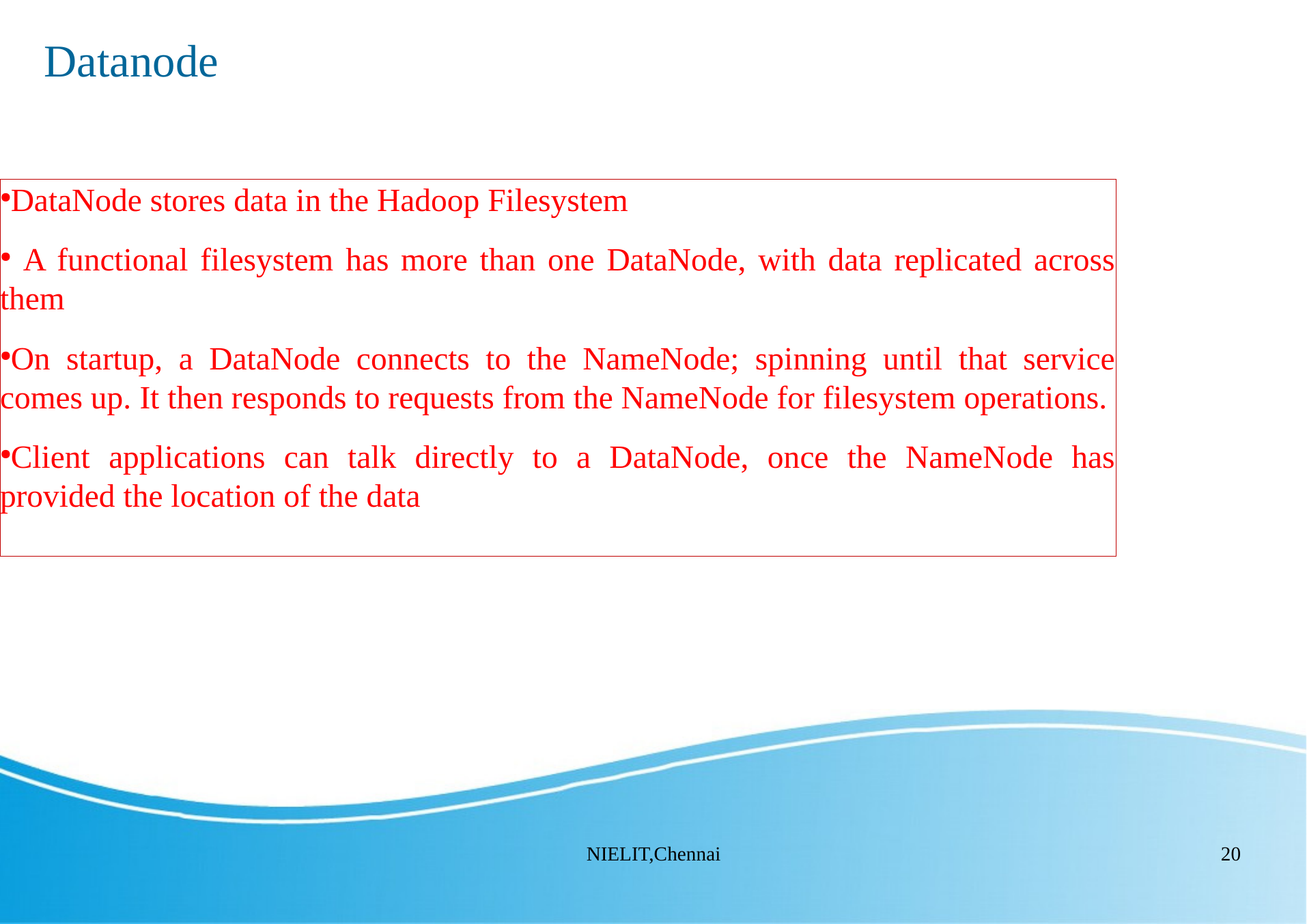

Datanode
DataNode stores data in the Hadoop Filesystem
 A functional filesystem has more than one DataNode, with data replicated across them
On startup, a DataNode connects to the NameNode; spinning until that service comes up. It then responds to requests from the NameNode for filesystem operations.
Client applications can talk directly to a DataNode, once the NameNode has provided the location of the data
NIELIT,Chennai
20